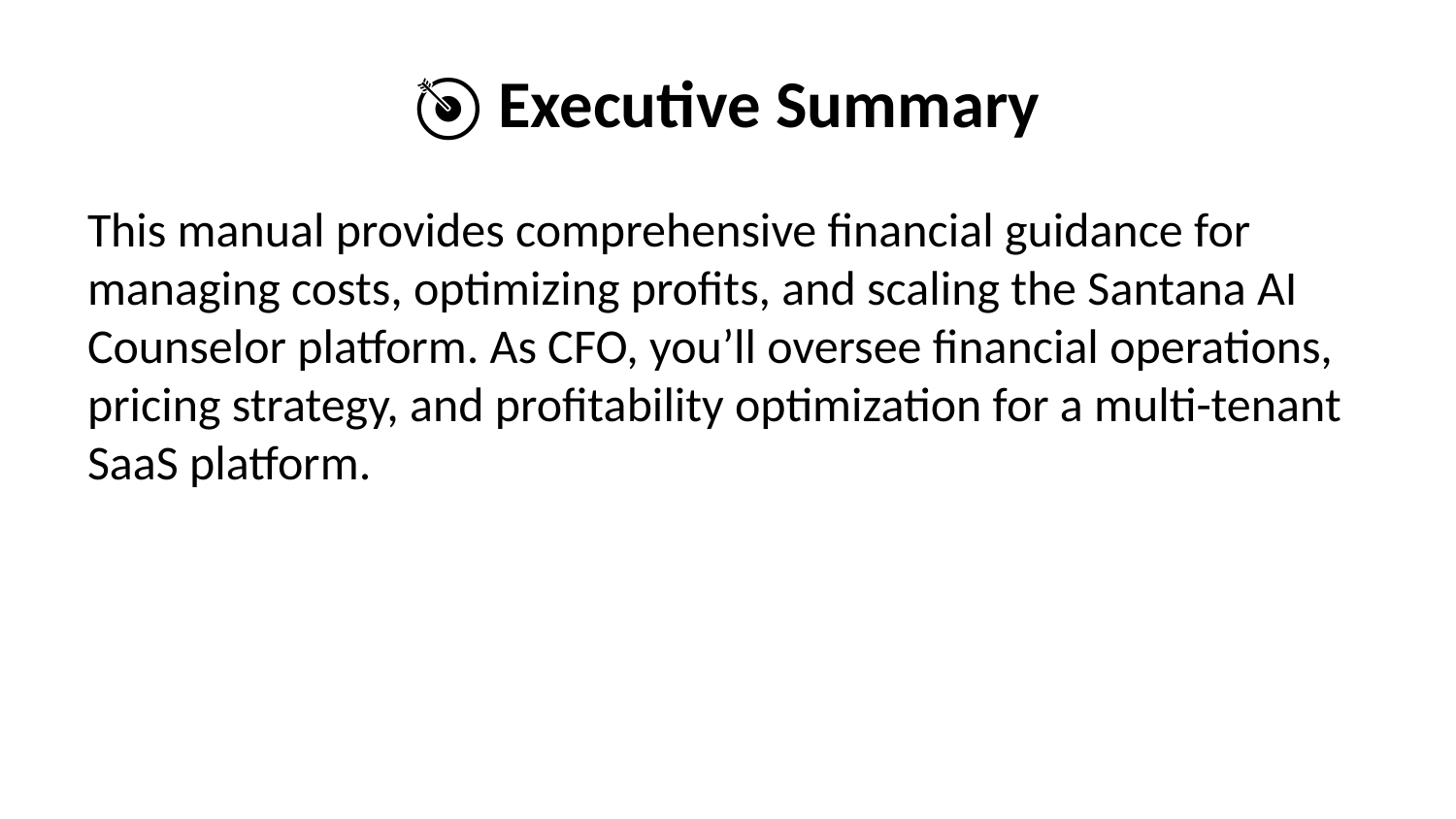

# 🎯 Executive Summary
This manual provides comprehensive financial guidance for managing costs, optimizing profits, and scaling the Santana AI Counselor platform. As CFO, you’ll oversee financial operations, pricing strategy, and profitability optimization for a multi-tenant SaaS platform.